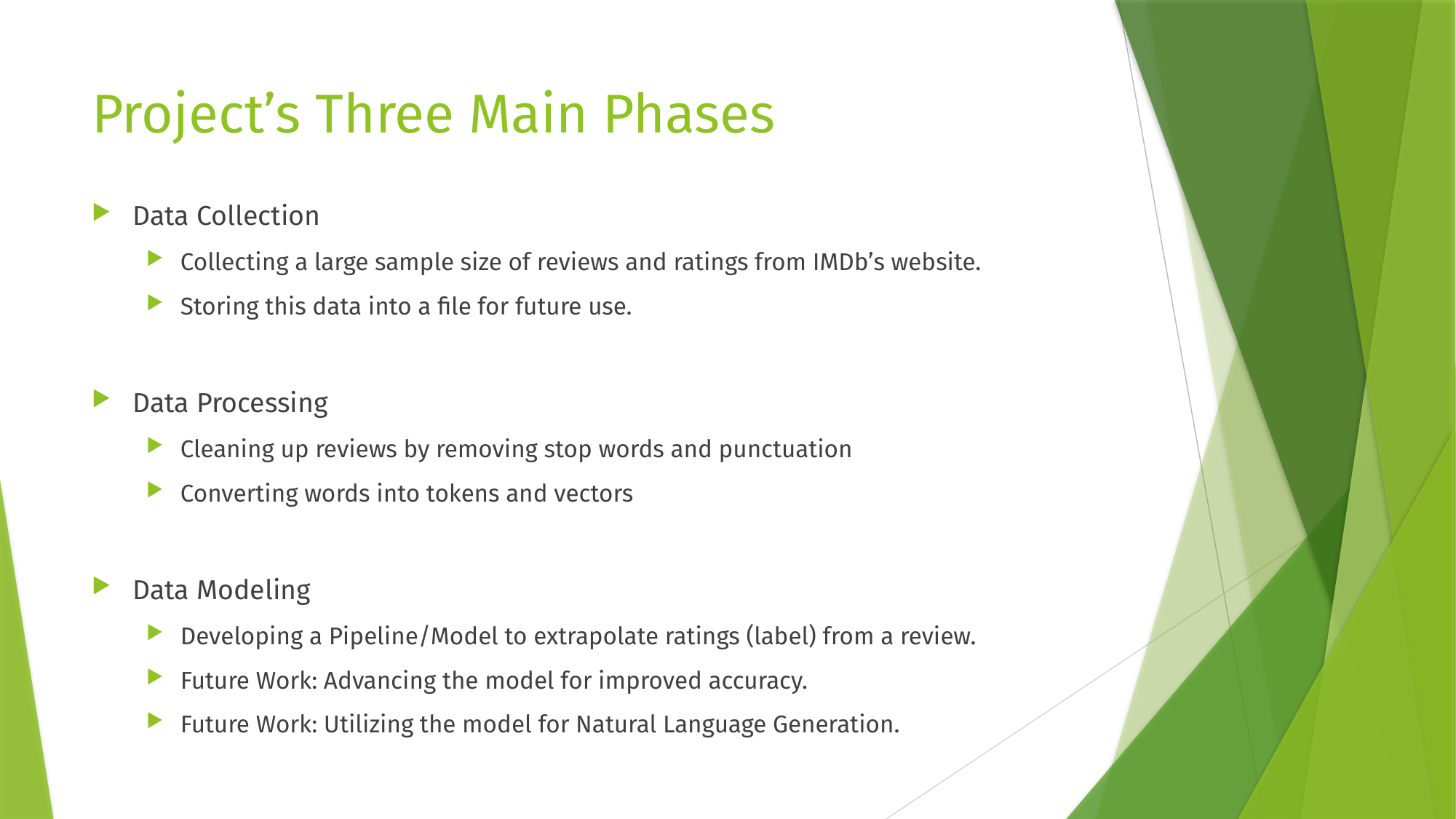

# Project’s Three Main Phases
Data Collection
Collecting a large sample size of reviews and ratings from IMDb’s website.
Storing this data into a file for future use.

Data Processing
Cleaning up reviews by removing stop words and punctuation
Converting words into tokens and vectors

Data Modeling
Developing a Pipeline/Model to extrapolate ratings (label) from a review.
Future Work: Advancing the model for improved accuracy.
Future Work: Utilizing the model for Natural Language Generation.